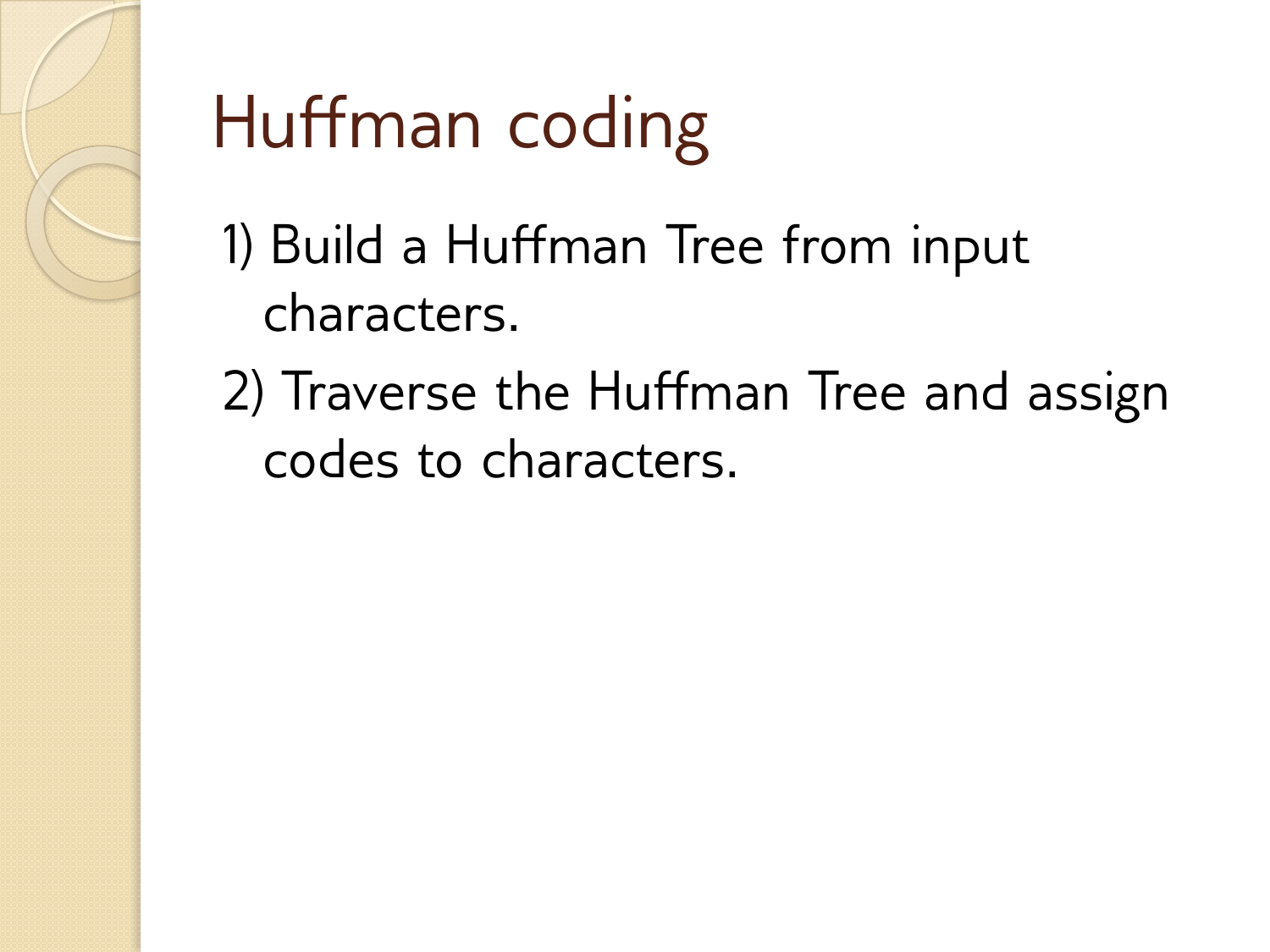

# Huffman coding
1) Build a Huffman Tree from input characters.
2) Traverse the Huffman Tree and assign codes to characters.